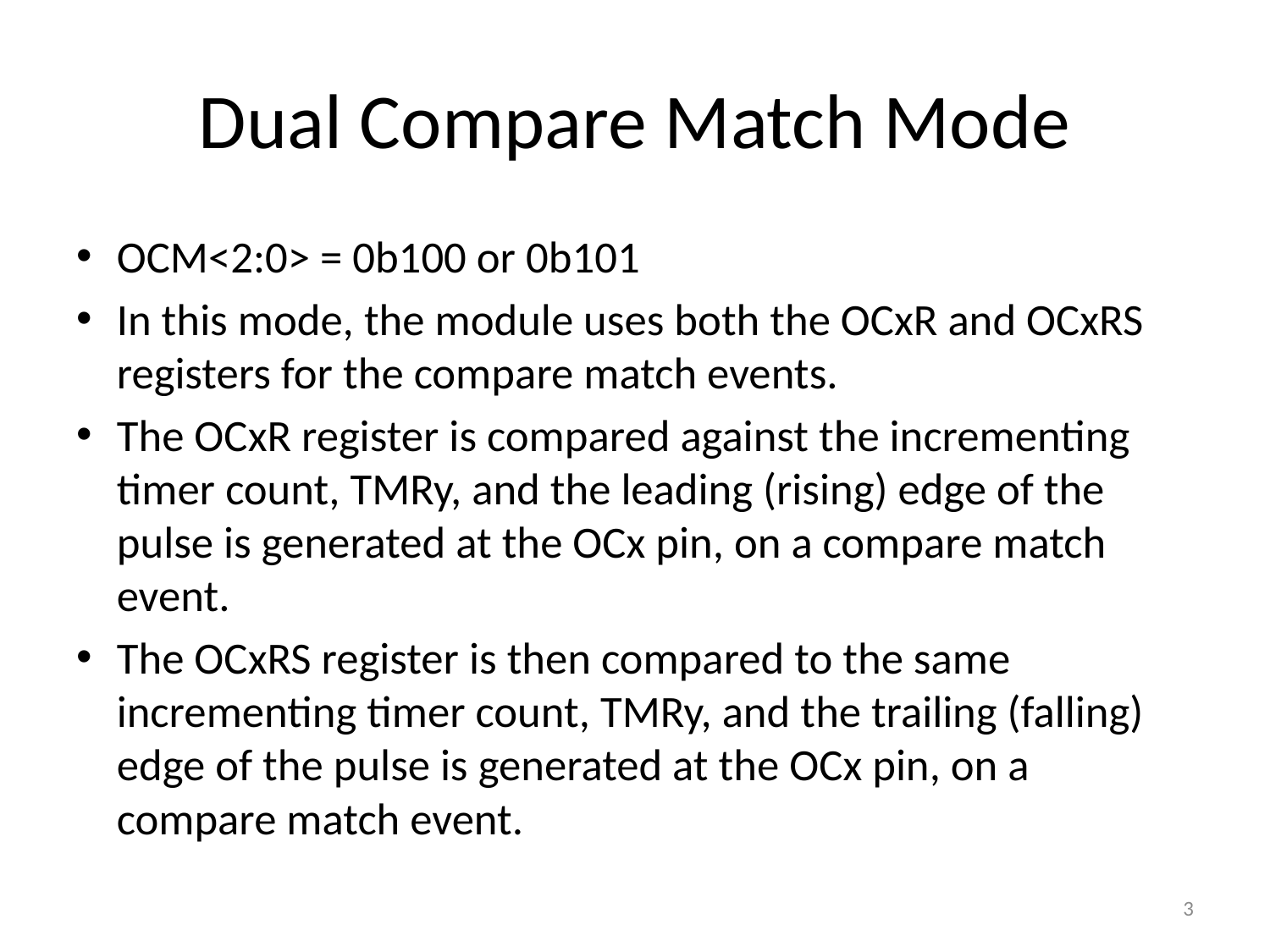

# Dual Compare Match Mode
OCM<2:0> = 0b100 or 0b101
In this mode, the module uses both the OCxR and OCxRS registers for the compare match events.
The OCxR register is compared against the incrementing timer count, TMRy, and the leading (rising) edge of the pulse is generated at the OCx pin, on a compare match event.
The OCxRS register is then compared to the same incrementing timer count, TMRy, and the trailing (falling) edge of the pulse is generated at the OCx pin, on a compare match event.

3